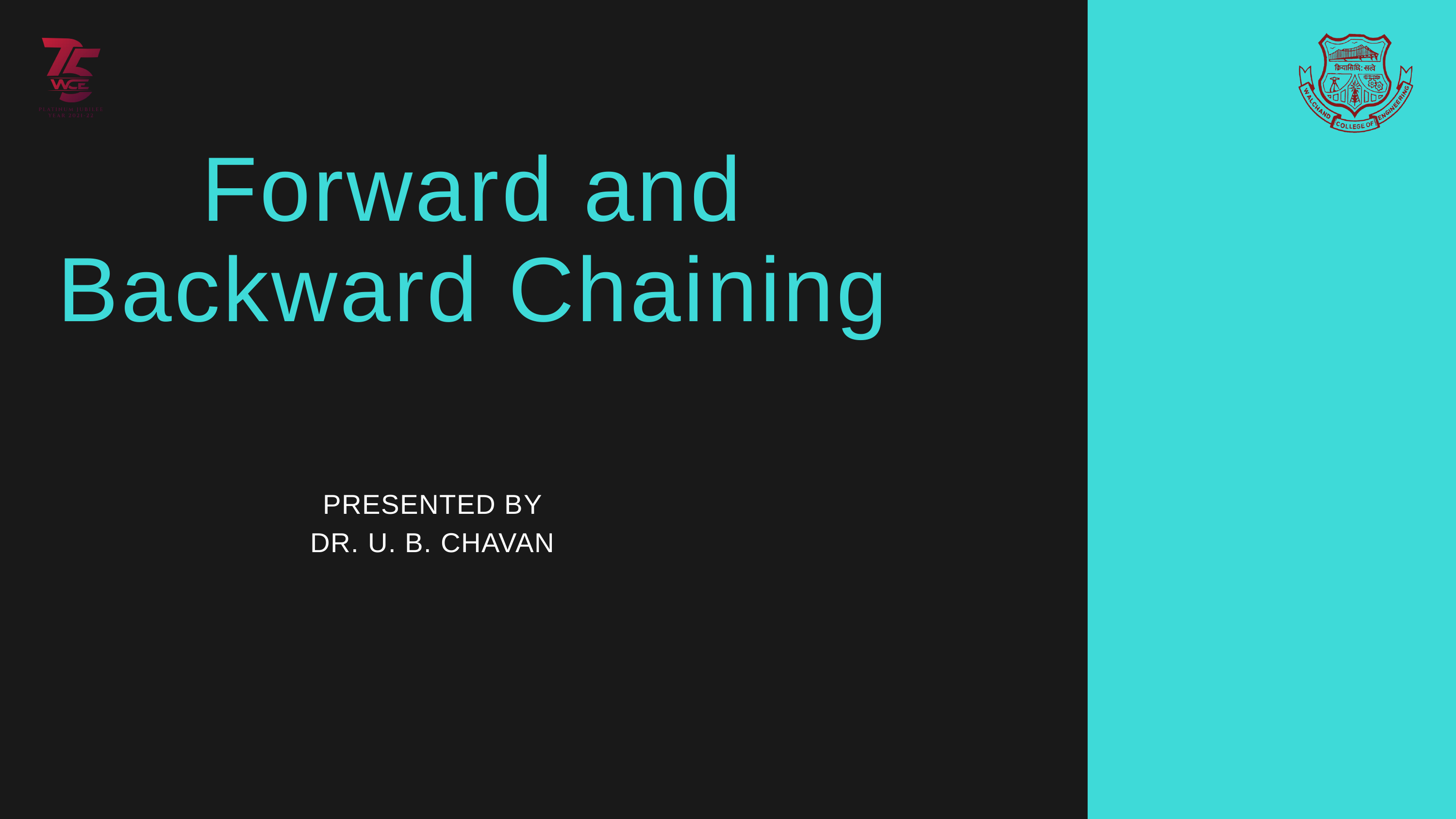

Forward and Backward Chaining
PRESENTED BY
DR. U. B. CHAVAN